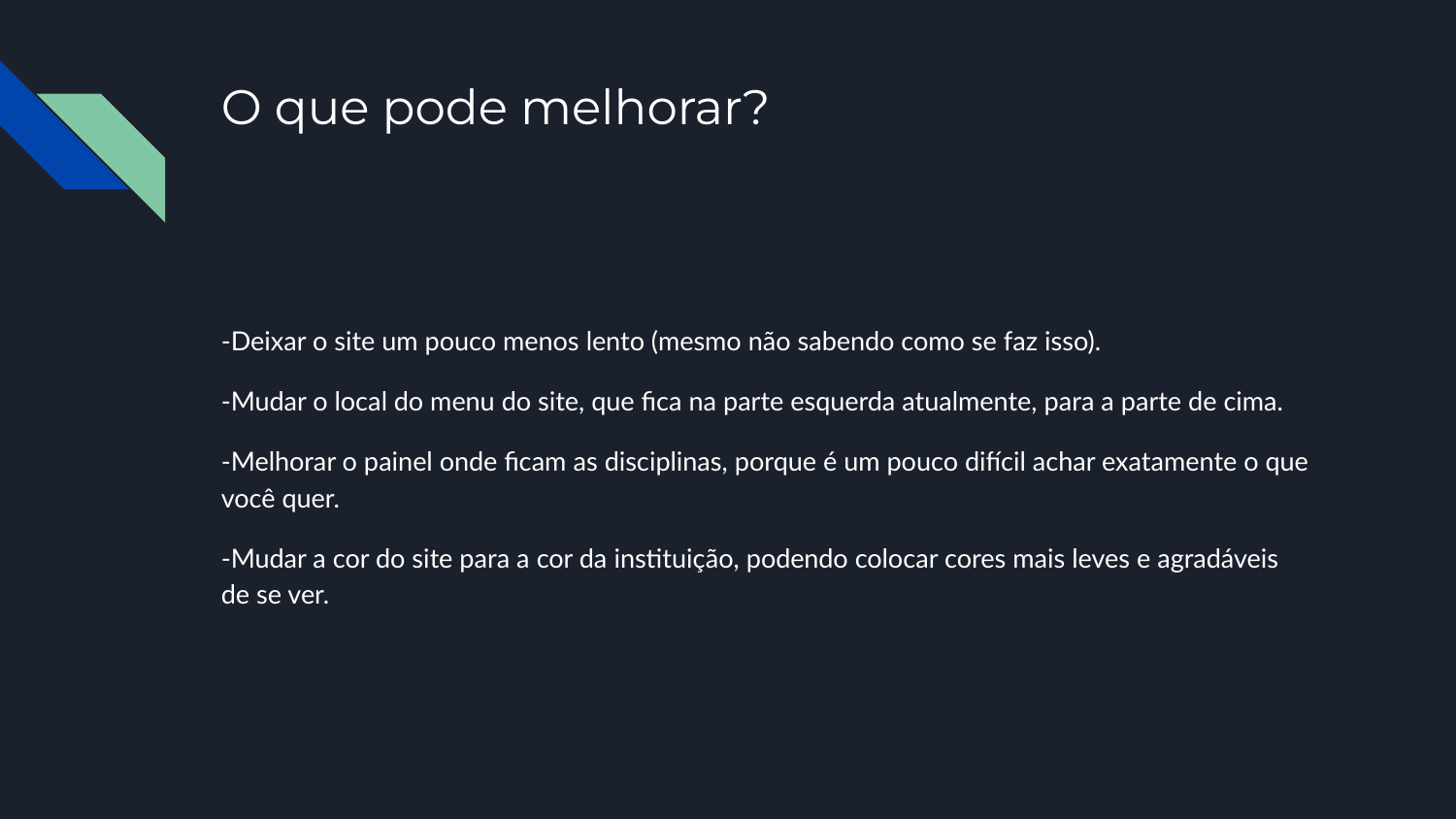

# O que pode melhorar?

-Deixar o site um pouco menos lento (mesmo não sabendo como se faz isso).
-Mudar o local do menu do site, que fica na parte esquerda atualmente, para a parte de cima.
-Melhorar o painel onde ficam as disciplinas, porque é um pouco difícil achar exatamente o que você quer.
-Mudar a cor do site para a cor da instituição, podendo colocar cores mais leves e agradáveis de se ver.